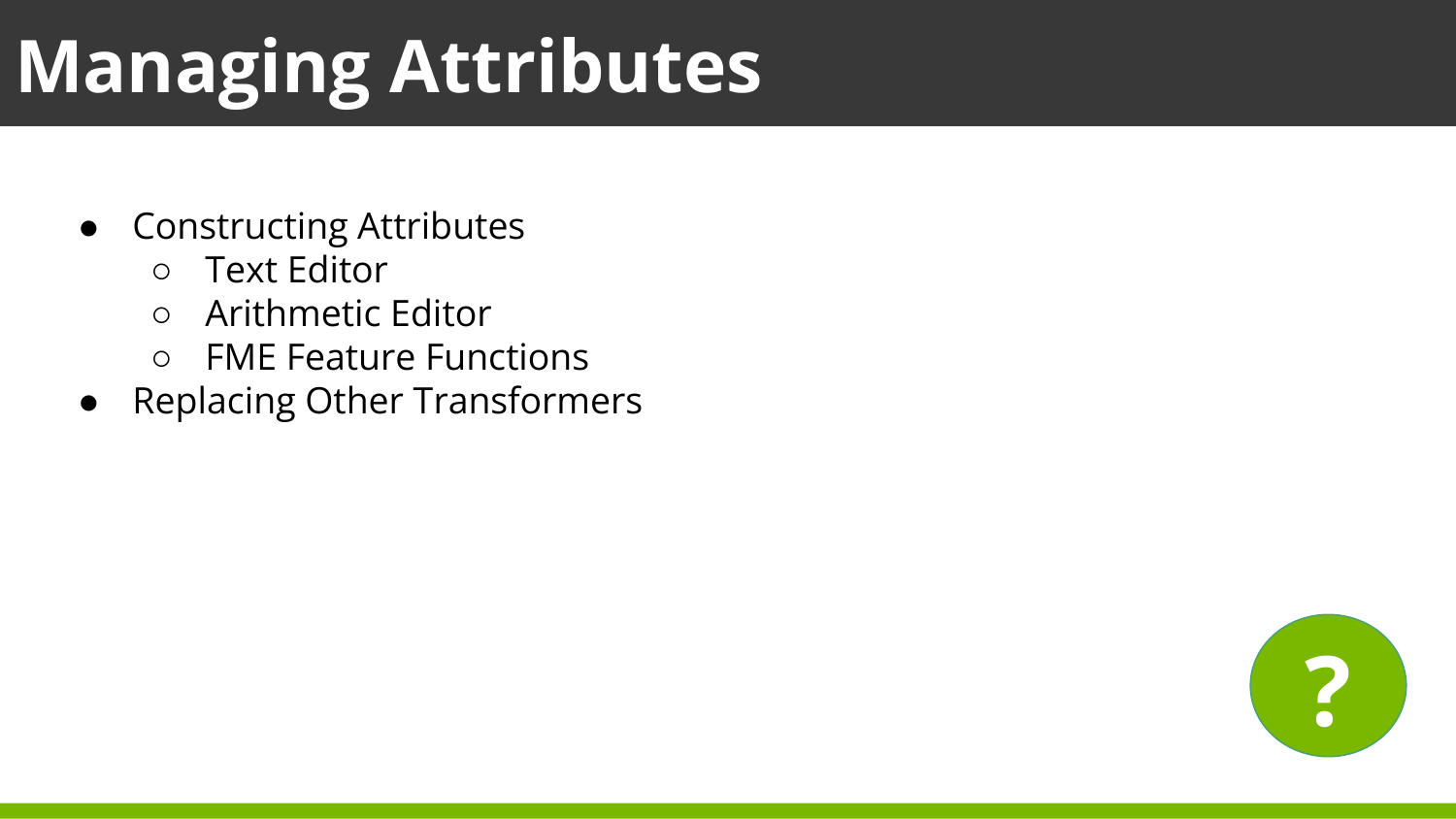

Managing Attributes
Constructing Attributes
Text Editor
Arithmetic Editor
FME Feature Functions
Replacing Other Transformers

?